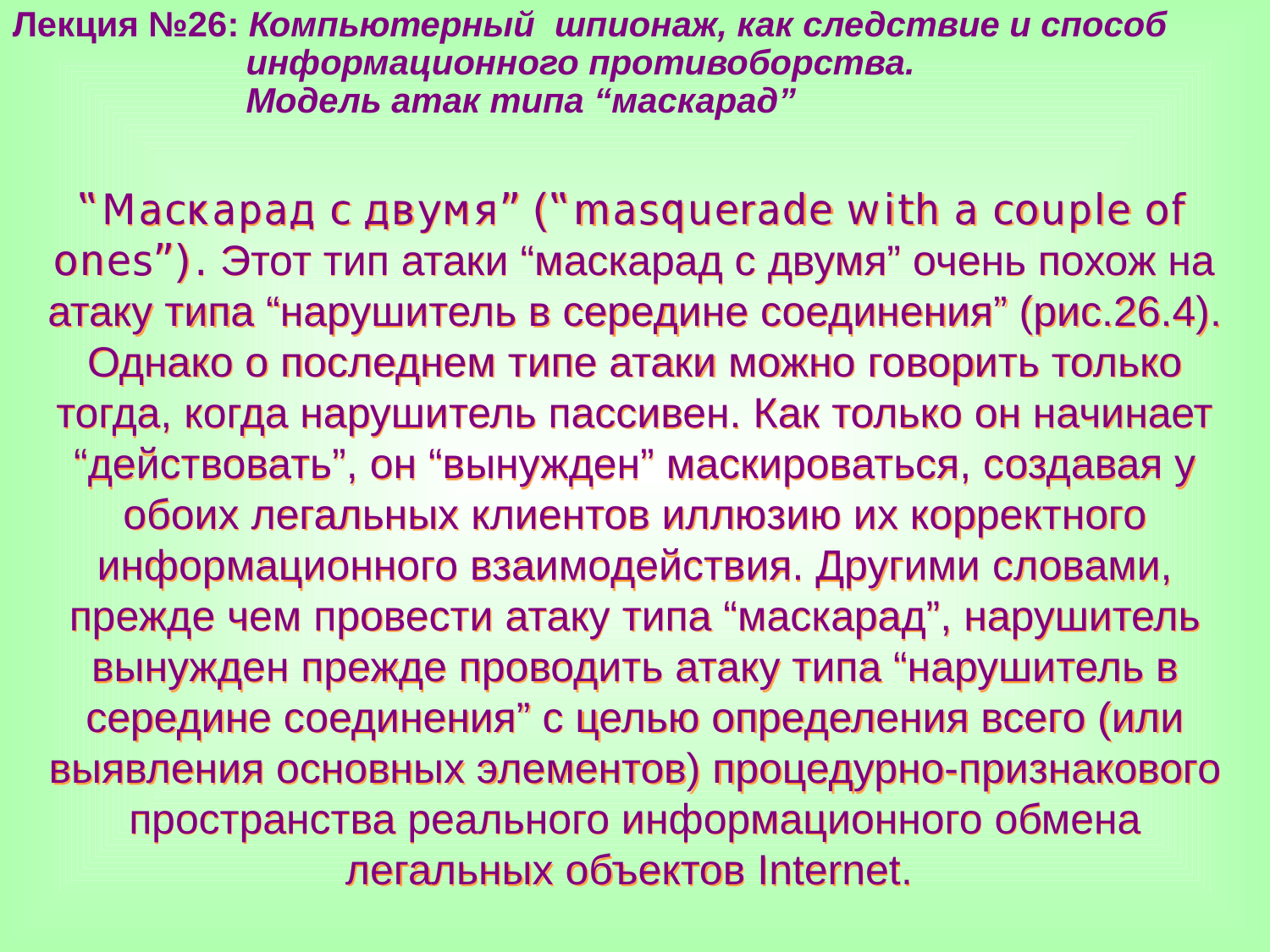

Лекция №26: Компьютерный  шпионаж, как следствие и способ
                        информационного противоборства.
                        Модель атак типа “маскарад”
“Маскарад с двумя” (“masquerade with a couple of ones”). Этот тип атаки “маскарад с двумя” очень похож на атаку типа “нарушитель в середине соединения” (рис.26.4). Однако о последнем типе атаки можно говорить только тогда, когда нарушитель пассивен. Как только он начинает “действовать”, он “вынужден” маскироваться, создавая у обоих легальных клиентов иллюзию их корректного информационного взаимодействия. Другими словами, прежде чем провести атаку типа “маскарад”, нарушитель вынужден прежде проводить атаку типа “нарушитель в середине соединения” с целью определения всего (или выявления основных элементов) процедурно-признакового пространства реального информационного обмена легальных объектов Internet.